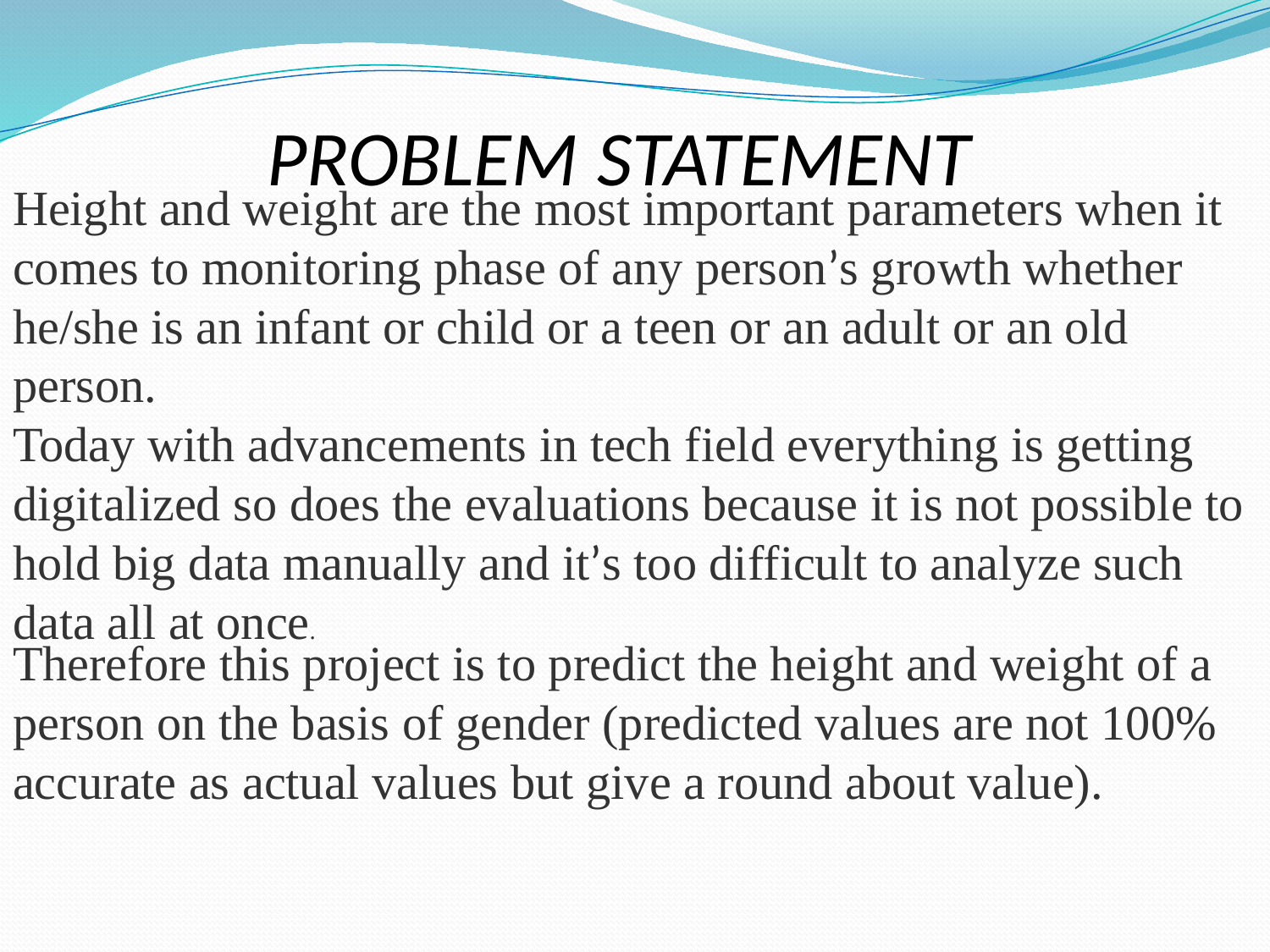

PROBLEM STATEMENT

Height and weight are the most important parameters when it comes to monitoring phase of any person’s growth whether he/she is an infant or child or a teen or an adult or an old person.
Today with advancements in tech field everything is getting digitalized so does the evaluations because it is not possible to hold big data manually and it’s too difficult to analyze such data all at once.
Therefore this project is to predict the height and weight of a person on the basis of gender (predicted values are not 100% accurate as actual values but give a round about value).